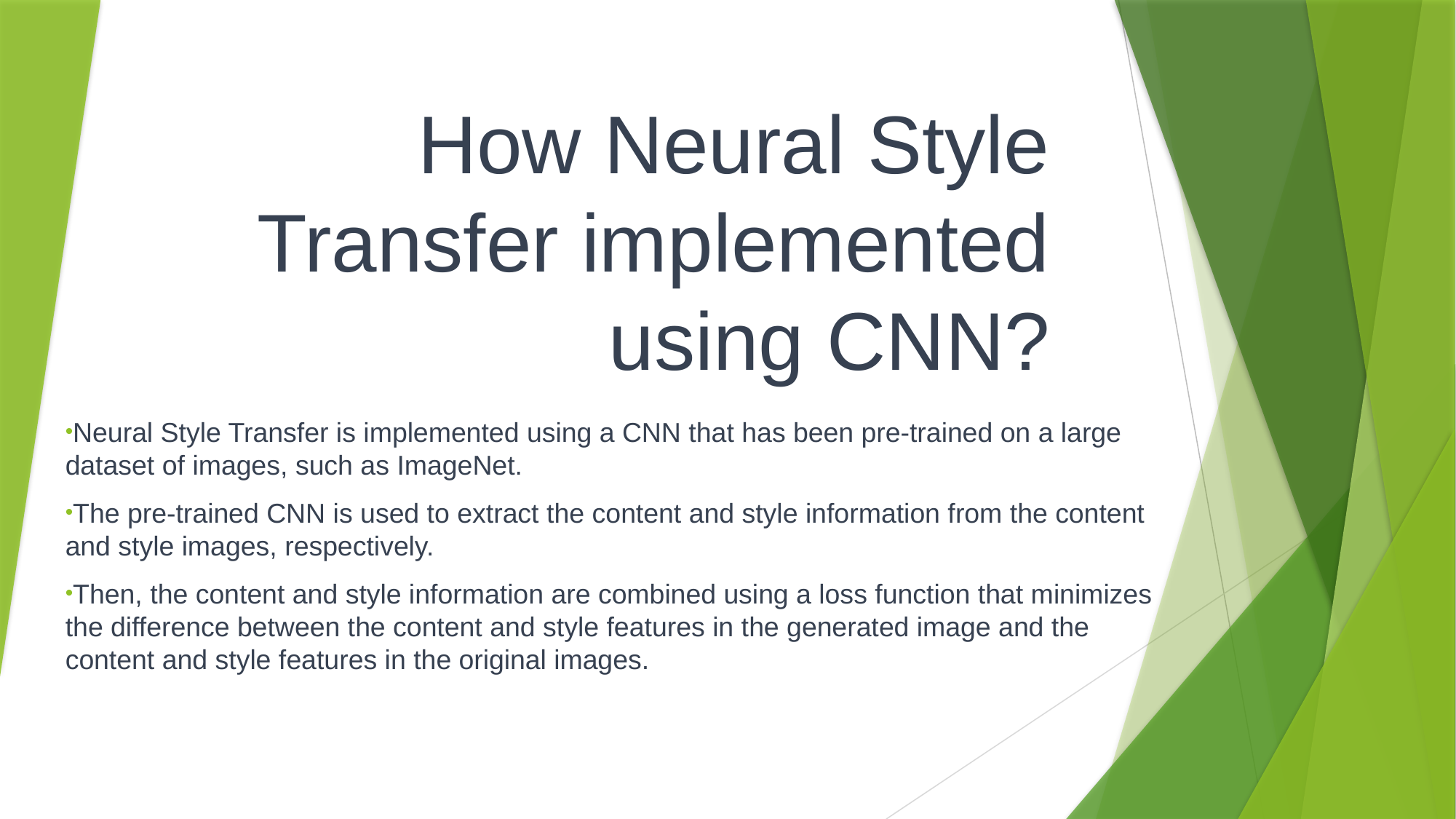

# How Neural Style Transfer implemented using CNN?

Neural Style Transfer is implemented using a CNN that has been pre-trained on a large dataset of images, such as ImageNet.
The pre-trained CNN is used to extract the content and style information from the content and style images, respectively.
Then, the content and style information are combined using a loss function that minimizes the difference between the content and style features in the generated image and the content and style features in the original images.